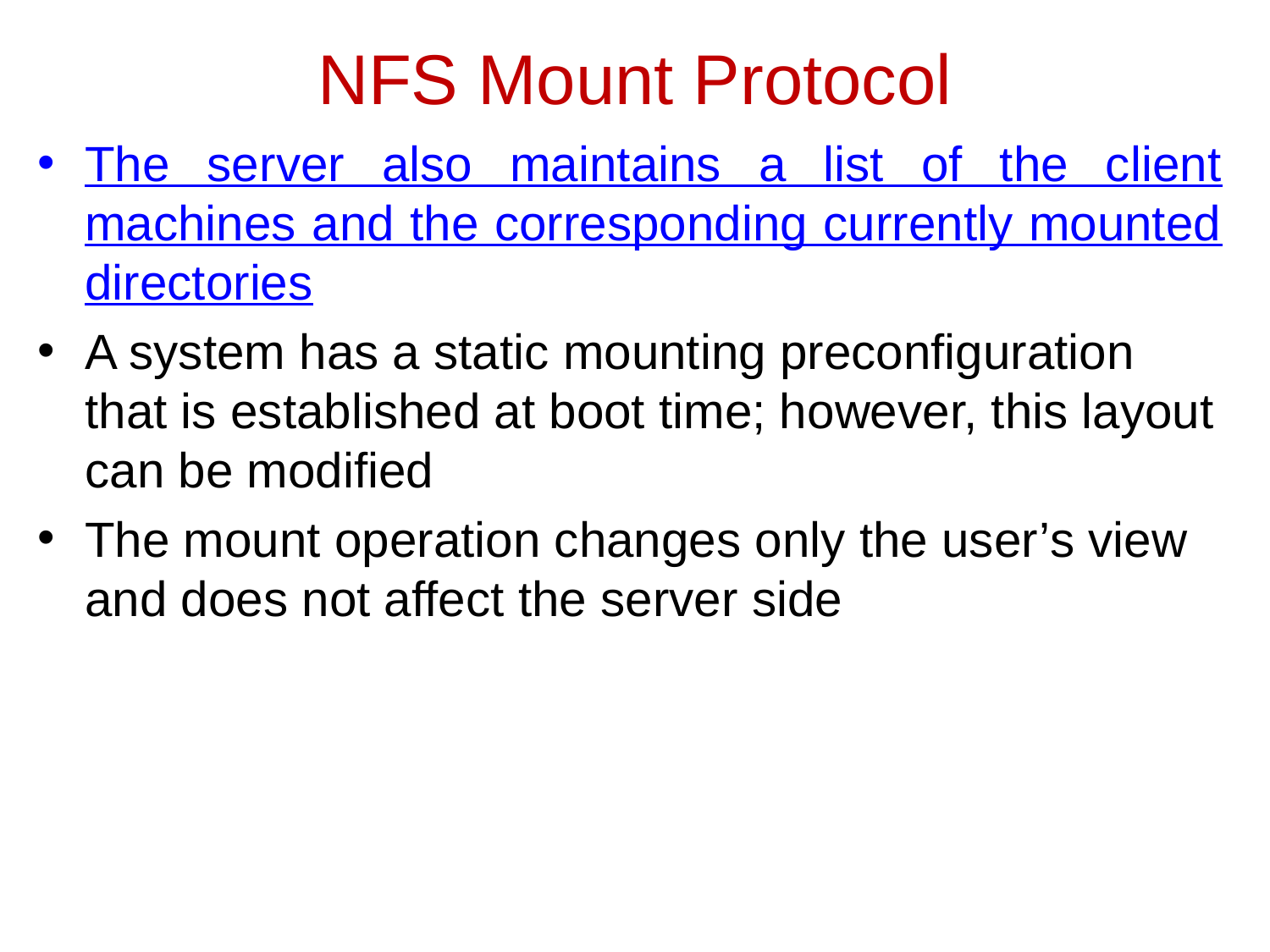

NFS Mount Protocol
The server also maintains a list of the client machines and the corresponding currently mounted directories
A system has a static mounting preconfiguration that is established at boot time; however, this layout can be modified
The mount operation changes only the user’s view and does not affect the server side